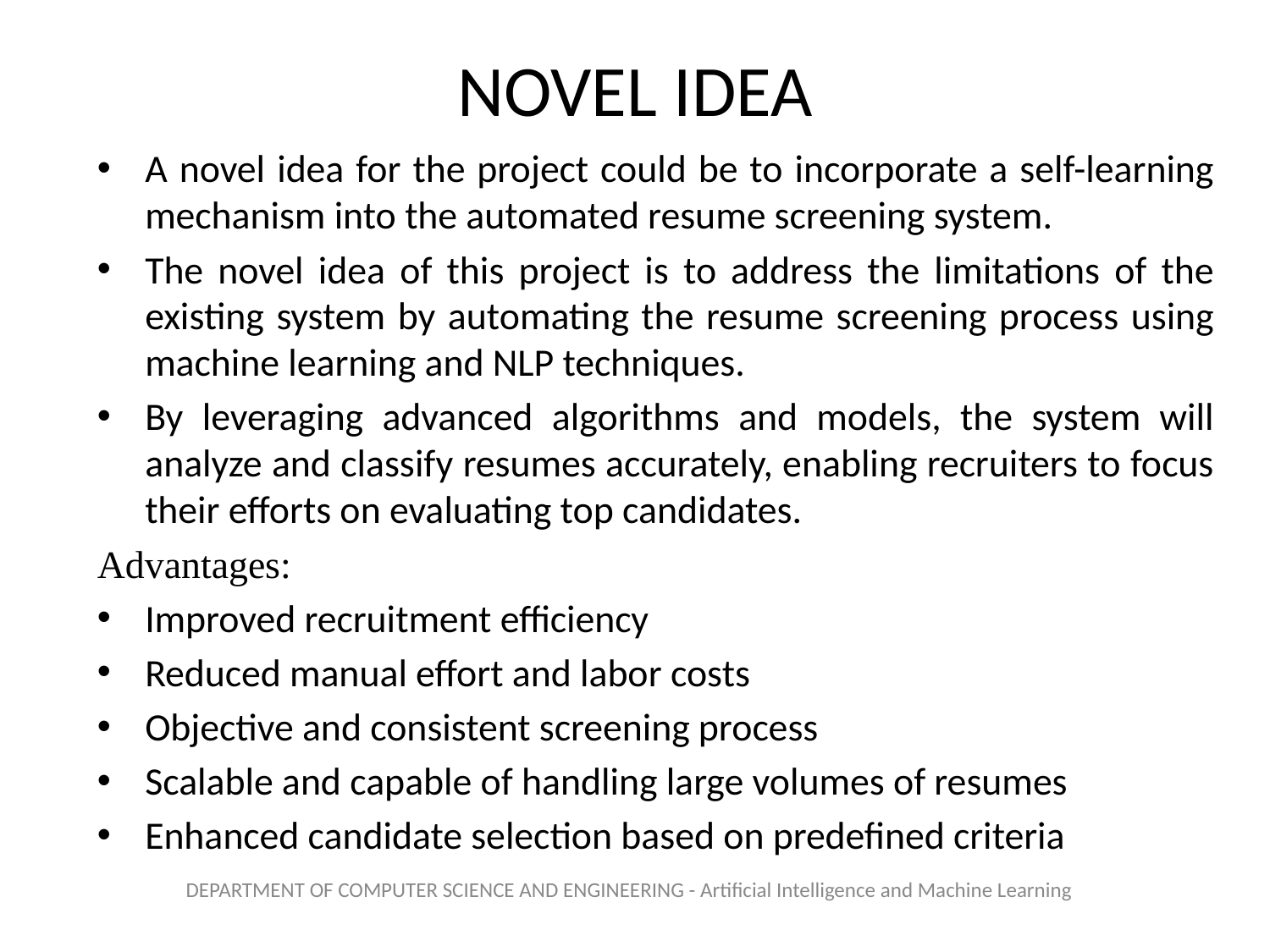

# NOVEL IDEA
A novel idea for the project could be to incorporate a self-learning mechanism into the automated resume screening system.
The novel idea of this project is to address the limitations of the existing system by automating the resume screening process using machine learning and NLP techniques.
By leveraging advanced algorithms and models, the system will analyze and classify resumes accurately, enabling recruiters to focus their efforts on evaluating top candidates.
Advantages:
Improved recruitment efficiency
Reduced manual effort and labor costs
Objective and consistent screening process
Scalable and capable of handling large volumes of resumes
Enhanced candidate selection based on predefined criteria
DEPARTMENT OF COMPUTER SCIENCE AND ENGINEERING - Artificial Intelligence and Machine Learning